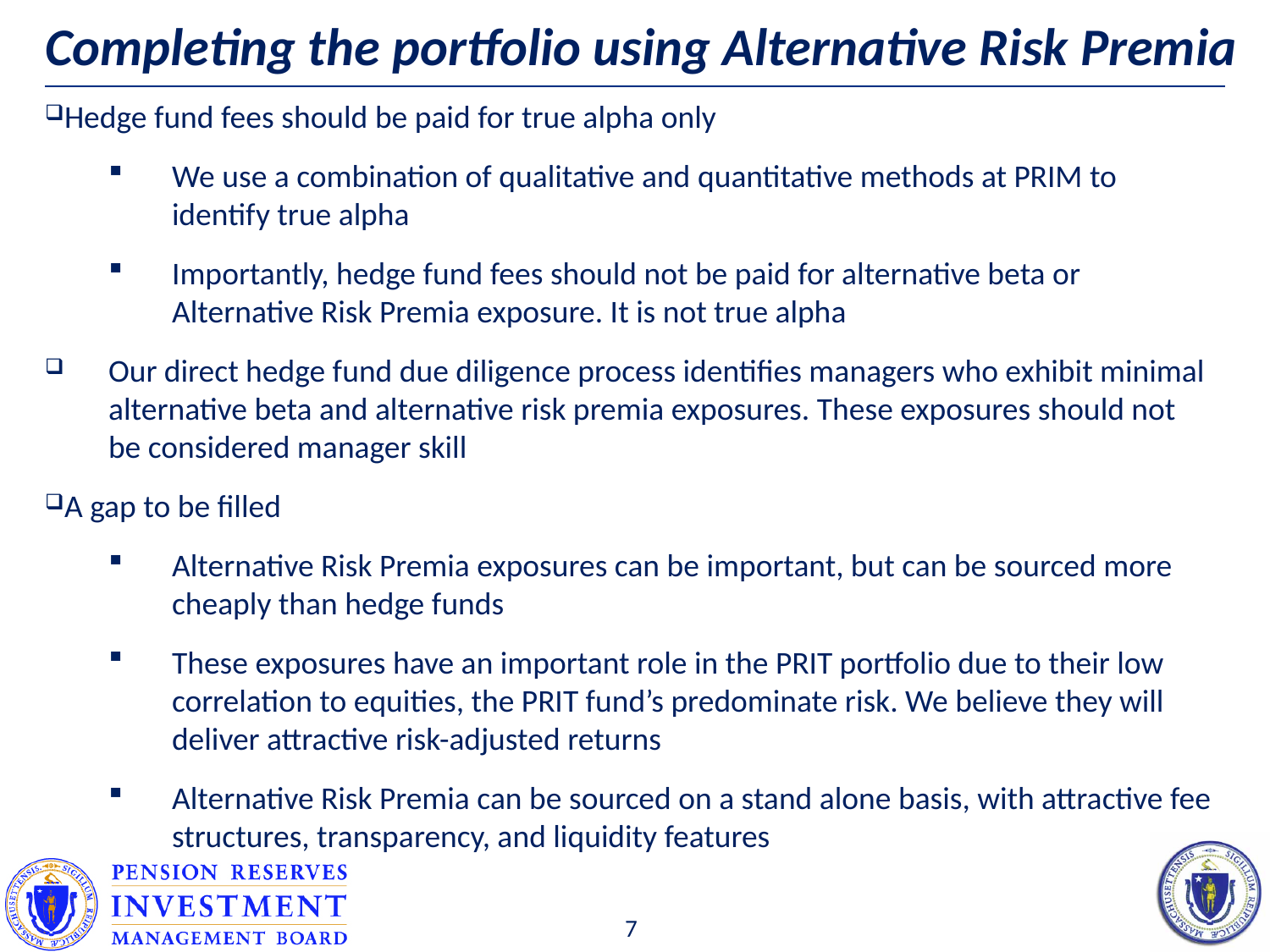

# Completing the portfolio using Alternative Risk Premia
Hedge fund fees should be paid for true alpha only
We use a combination of qualitative and quantitative methods at PRIM to identify true alpha
Importantly, hedge fund fees should not be paid for alternative beta or Alternative Risk Premia exposure. It is not true alpha
Our direct hedge fund due diligence process identifies managers who exhibit minimal alternative beta and alternative risk premia exposures. These exposures should not be considered manager skill
A gap to be filled
Alternative Risk Premia exposures can be important, but can be sourced more cheaply than hedge funds
These exposures have an important role in the PRIT portfolio due to their low correlation to equities, the PRIT fund’s predominate risk. We believe they will deliver attractive risk-adjusted returns
Alternative Risk Premia can be sourced on a stand alone basis, with attractive fee structures, transparency, and liquidity features